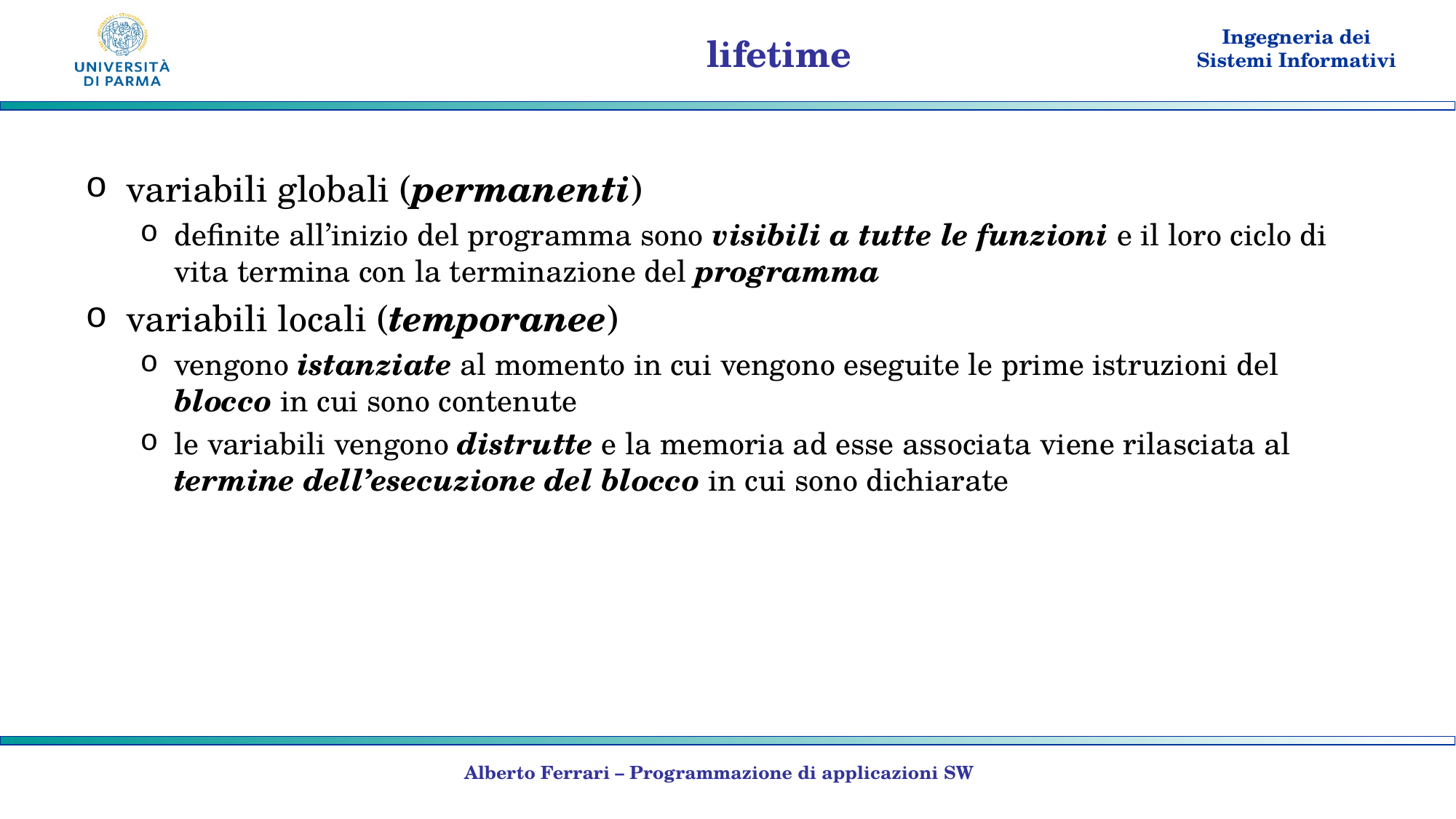

# lifetime
variabili globali (permanenti)
definite all’inizio del programma sono visibili a tutte le funzioni e il loro ciclo di vita termina con la terminazione del programma
variabili locali (temporanee)
vengono istanziate al momento in cui vengono eseguite le prime istruzioni del blocco in cui sono contenute
le variabili vengono distrutte e la memoria ad esse associata viene rilasciata al termine dell’esecuzione del blocco in cui sono dichiarate
Alberto Ferrari – Programmazione di applicazioni SW